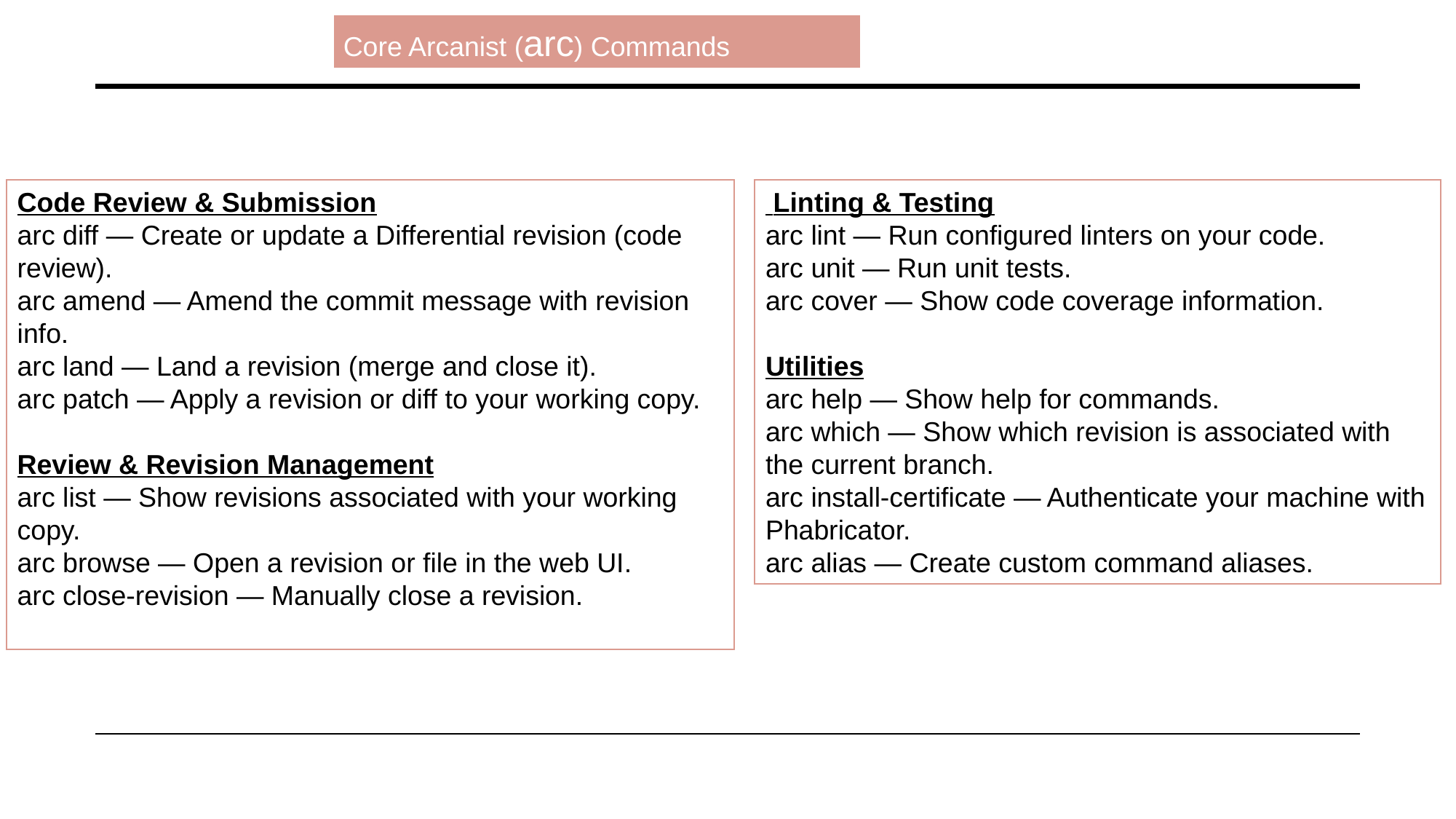

Core Arcanist (arc) Commands
Code Review & Submission
arc diff — Create or update a Differential revision (code review).
arc amend — Amend the commit message with revision info.
arc land — Land a revision (merge and close it).
arc patch — Apply a revision or diff to your working copy.

Review & Revision Management
arc list — Show revisions associated with your working copy.
arc browse — Open a revision or file in the web UI.
arc close-revision — Manually close a revision.

 Linting & Testing
arc lint — Run configured linters on your code.
arc unit — Run unit tests.
arc cover — Show code coverage information.

Utilities
arc help — Show help for commands.
arc which — Show which revision is associated with the current branch.
arc install-certificate — Authenticate your machine with Phabricator.
arc alias — Create custom command aliases.